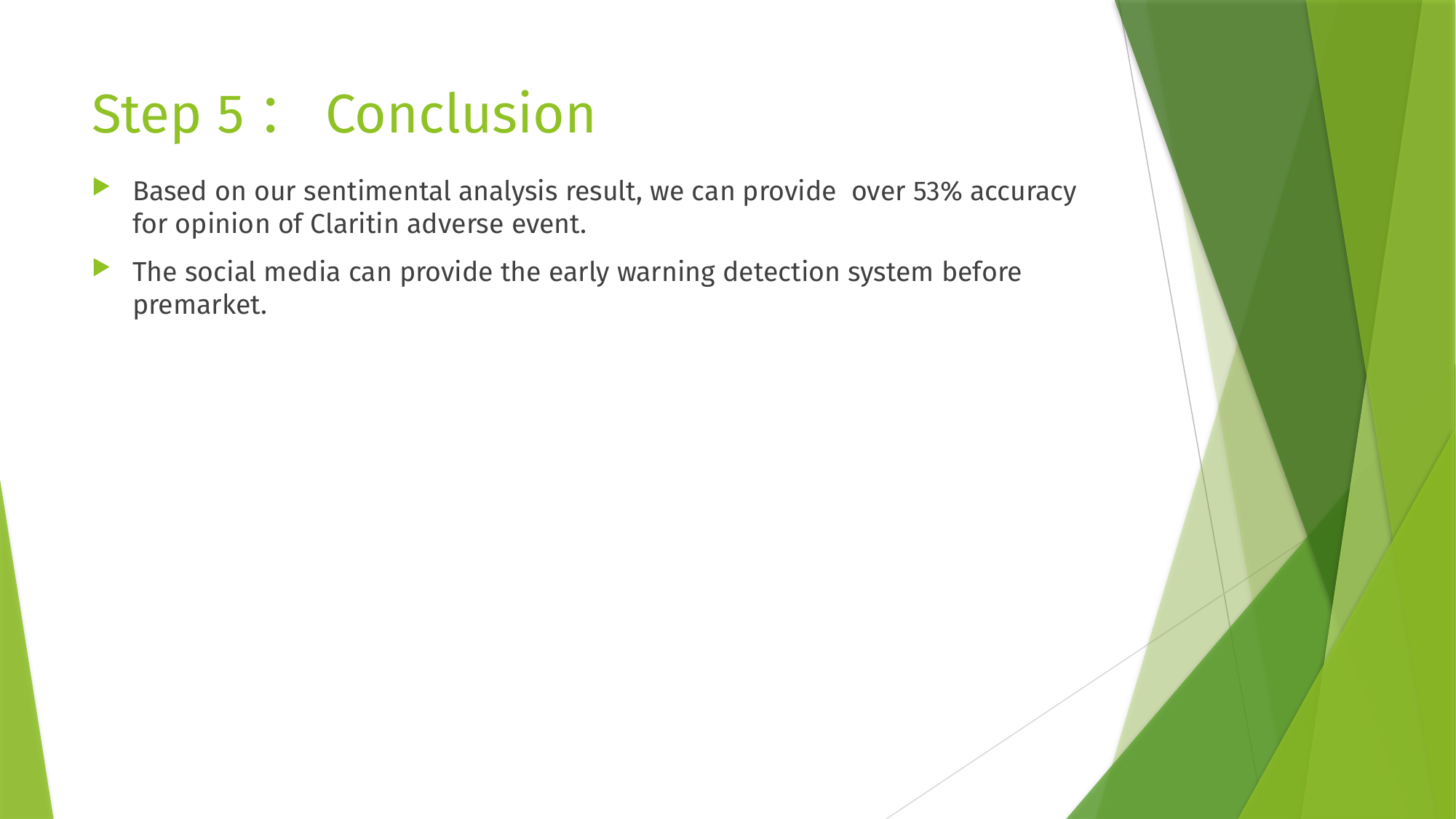

# Step 5：Conclusion
Based on our sentimental analysis result, we can provide  over 53% accuracy for opinion of Claritin adverse event.
The social media can provide the early warning detection system before premarket.